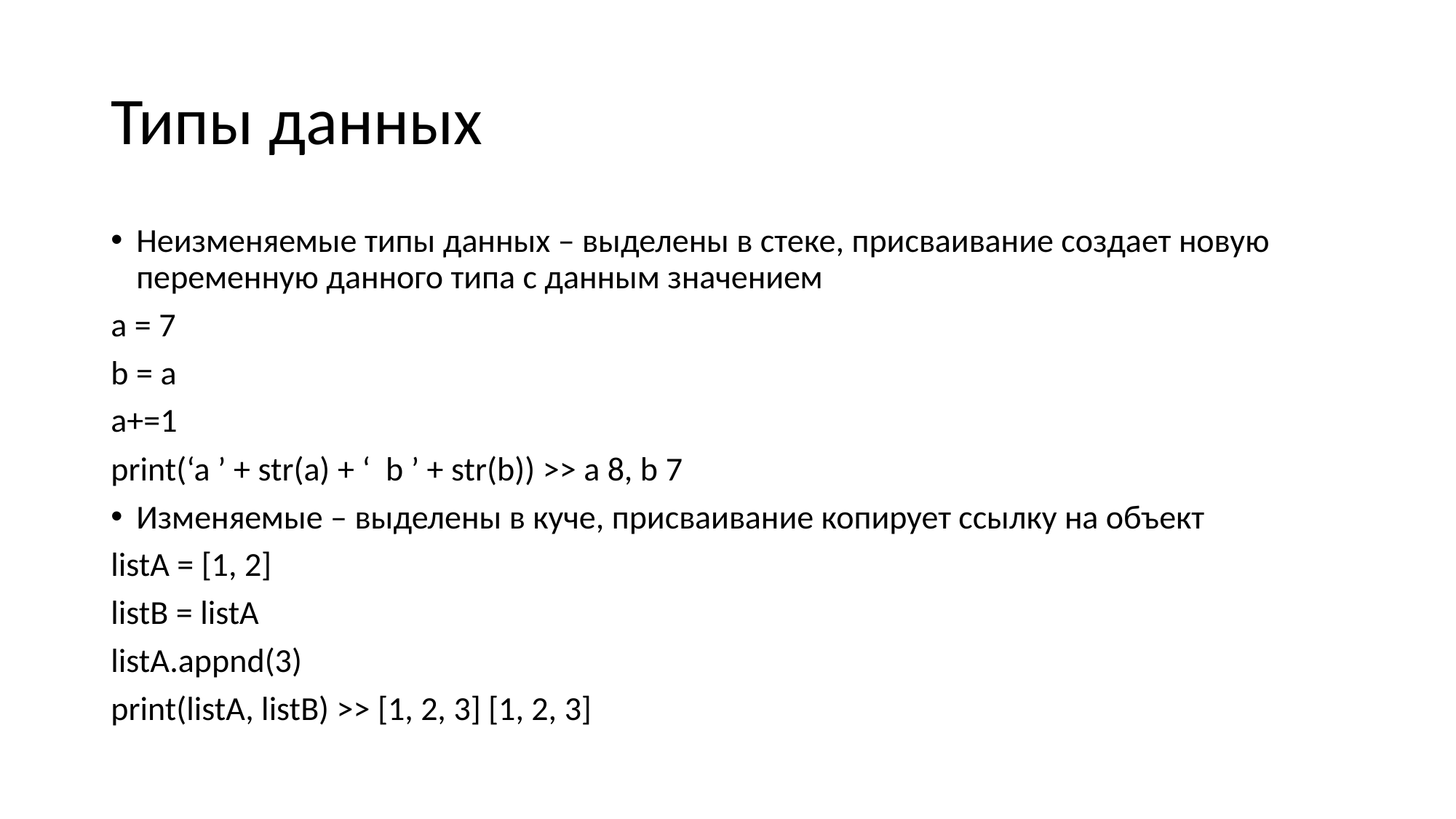

# Типы данных
Неизменяемые типы данных – выделены в стеке, присваивание создает новую переменную данного типа с данным значением
a = 7
b = a
a+=1
print(‘a ’ + str(a) + ‘  b ’ + str(b)) >> a 8, b 7
Изменяемые – выделены в куче, присваивание копирует ссылку на объект
listA = [1, 2]
listB = listA
listA.appnd(3)
print(listA, listB) >> [1, 2, 3] [1, 2, 3]